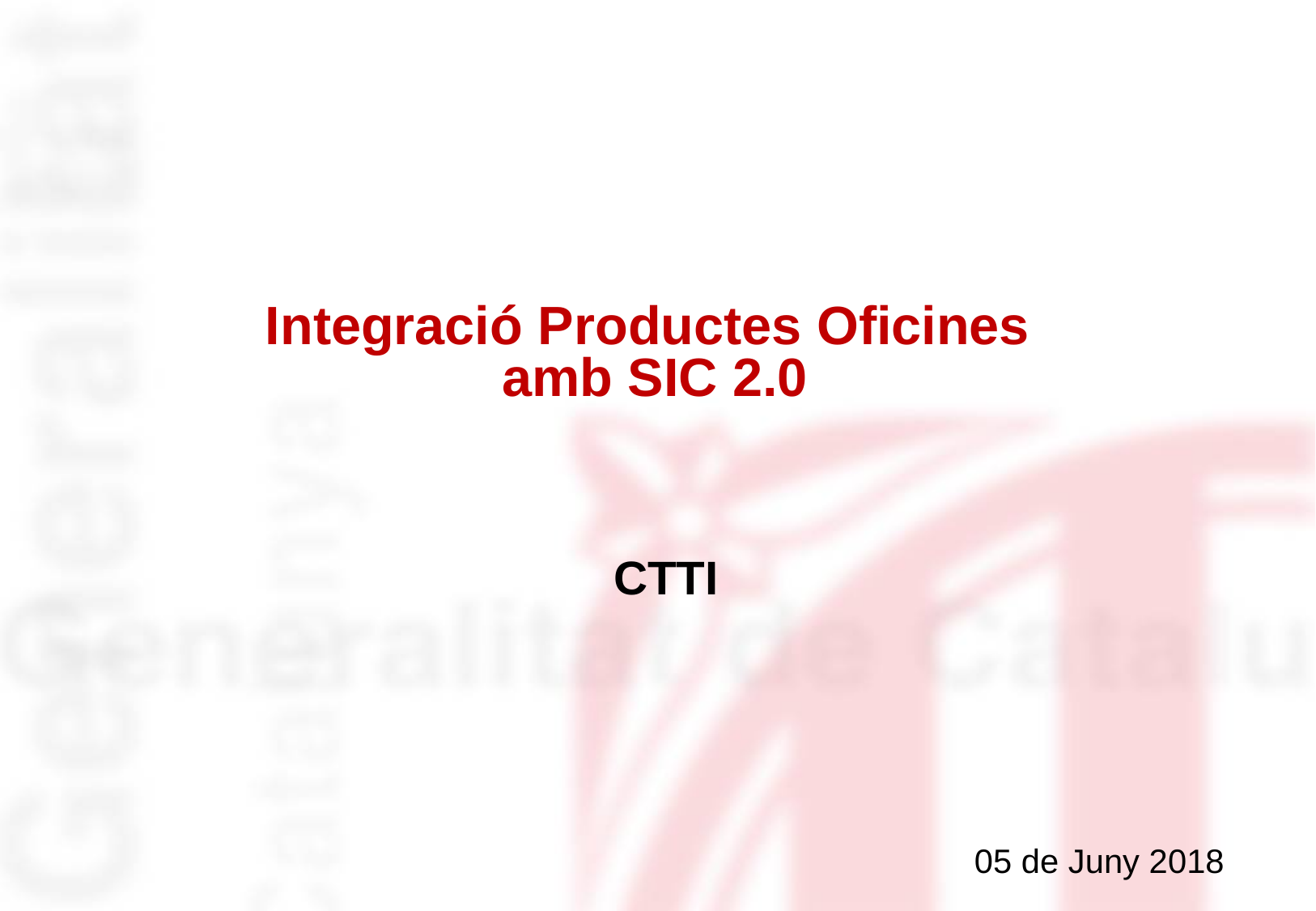

# Integració Productes Oficines amb SIC 2.0
CTTI

05 de Juny 2018